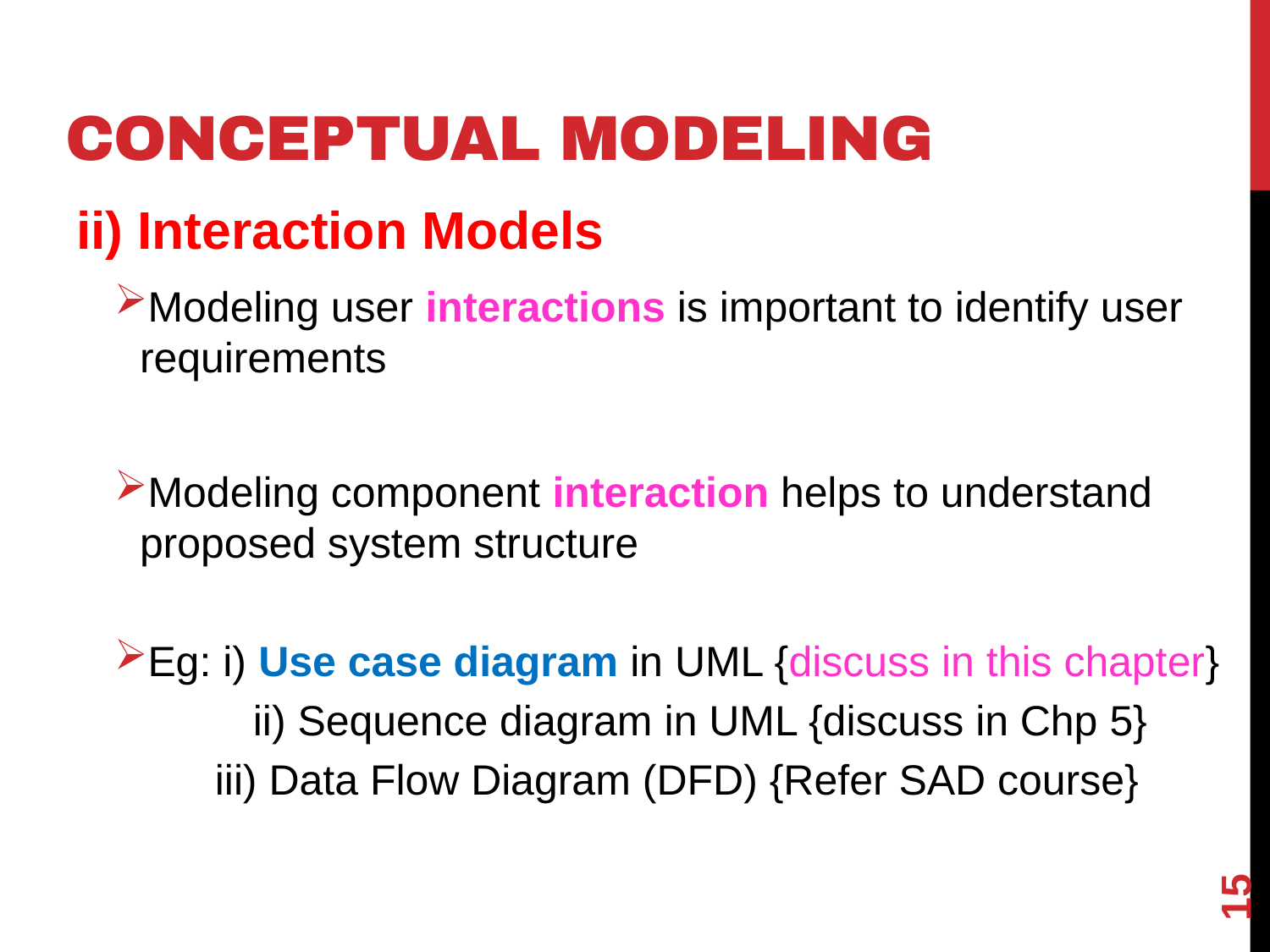

# Conceptual Modeling
ii) Interaction Models
Modeling user interactions is important to identify user requirements

Modeling component interaction helps to understand proposed system structure

Eg: i) Use case diagram in UML {discuss in this chapter}
	 ii) Sequence diagram in UML {discuss in Chp 5}
 iii) Data Flow Diagram (DFD) {Refer SAD course}

15